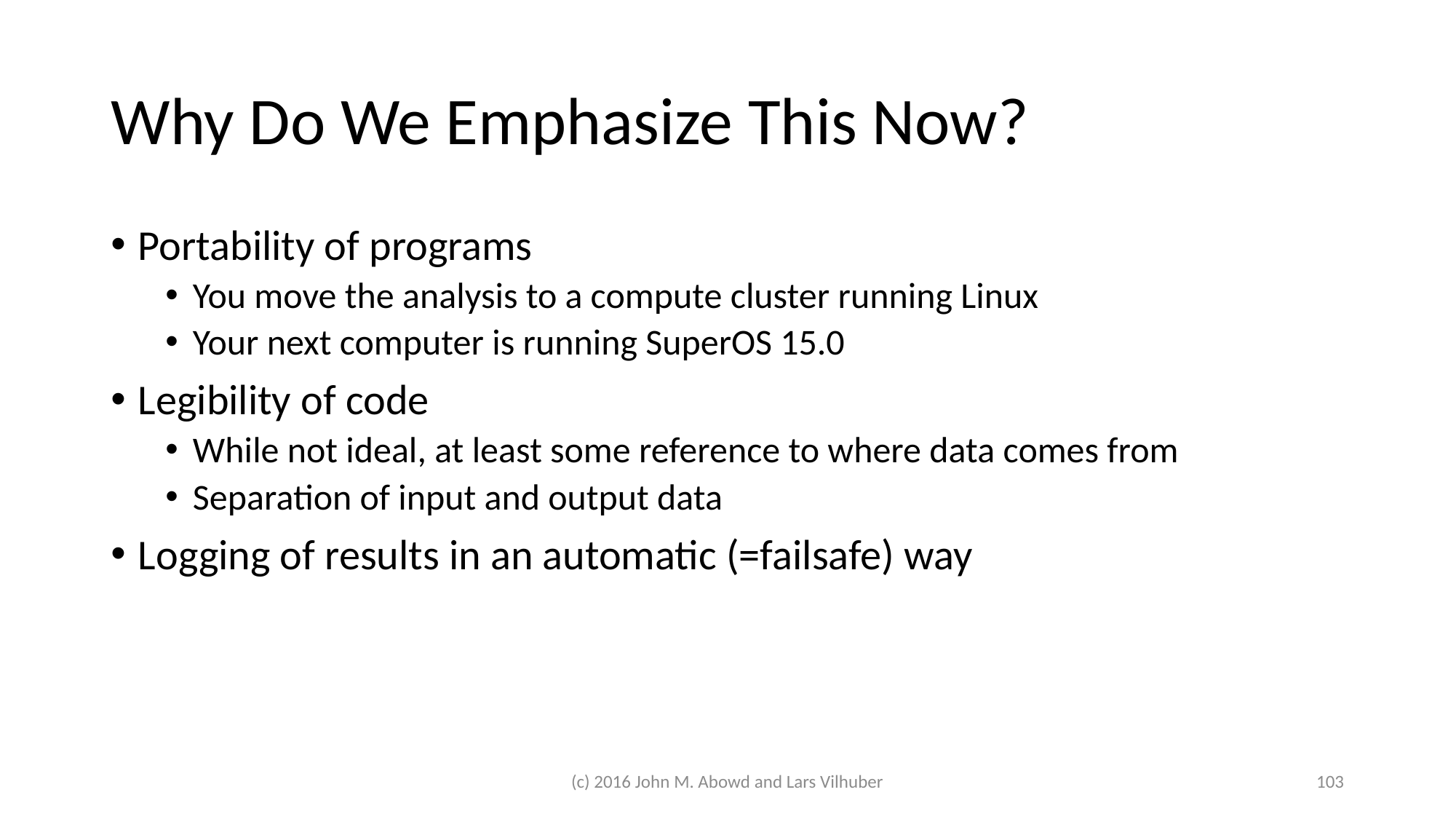

# Why Do We Emphasize This Now?
Portability of programs
You move the analysis to a compute cluster running Linux
Your next computer is running SuperOS 15.0
Legibility of code
While not ideal, at least some reference to where data comes from
Separation of input and output data
Logging of results in an automatic (=failsafe) way
(c) 2016 John M. Abowd and Lars Vilhuber
103